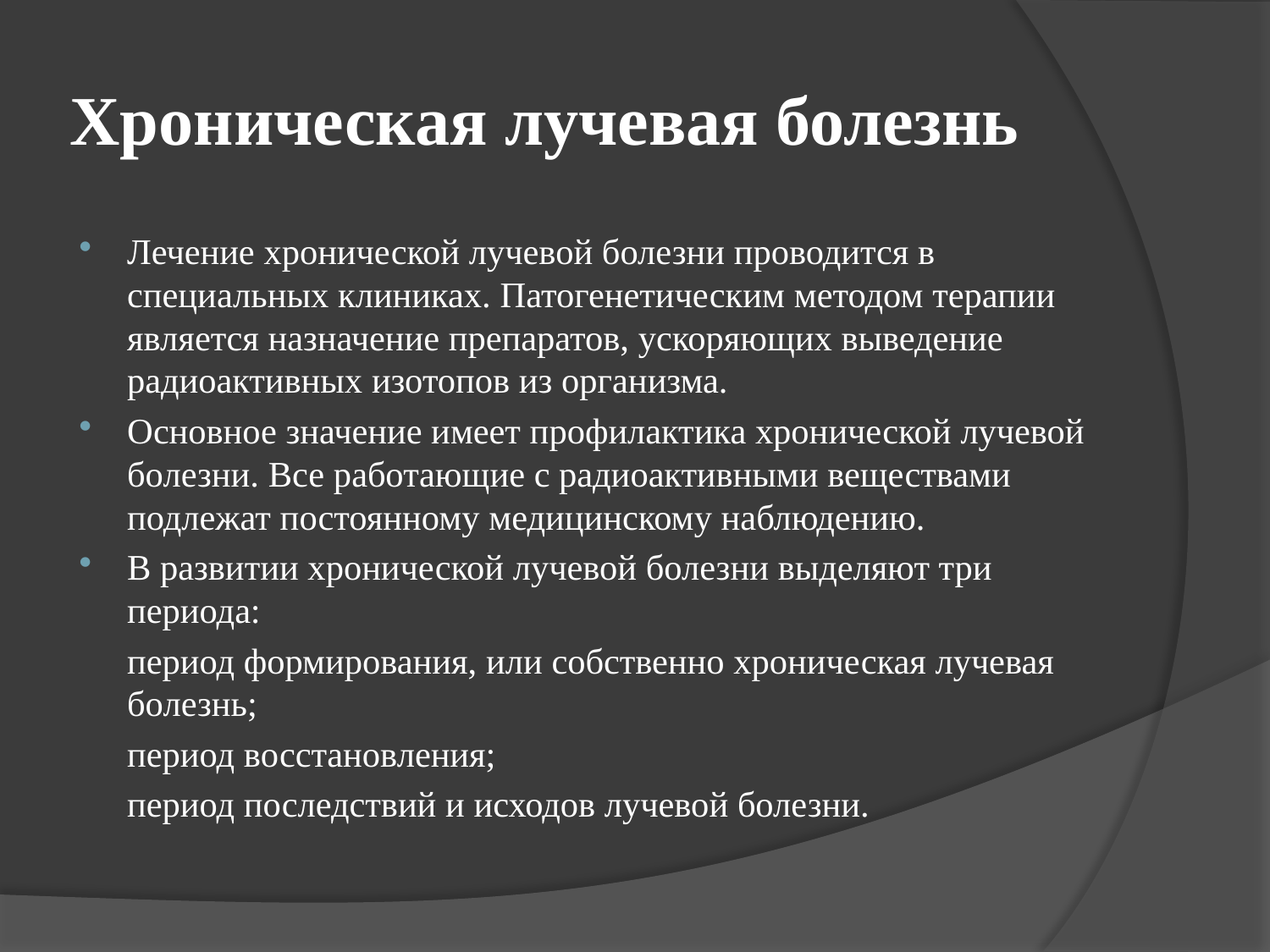

# Хроническая лучевая болезнь
Лечение хронической лучевой болезни проводится в специальных клиниках. Патогенетическим методом терапии является назначение препаратов, ускоряющих выведение радиоактивных изотопов из организма.
Основное значение имеет профилактика хронической лучевой болезни. Все работающие с радиоактивными веществами подлежат постоянному медицинскому наблюдению.
В развитии хронической лучевой болезни выделяют три периода:
		период формирования, или собственно хроническая лучевая болезнь;
		период восстановления;
		период последствий и исходов лучевой болезни.